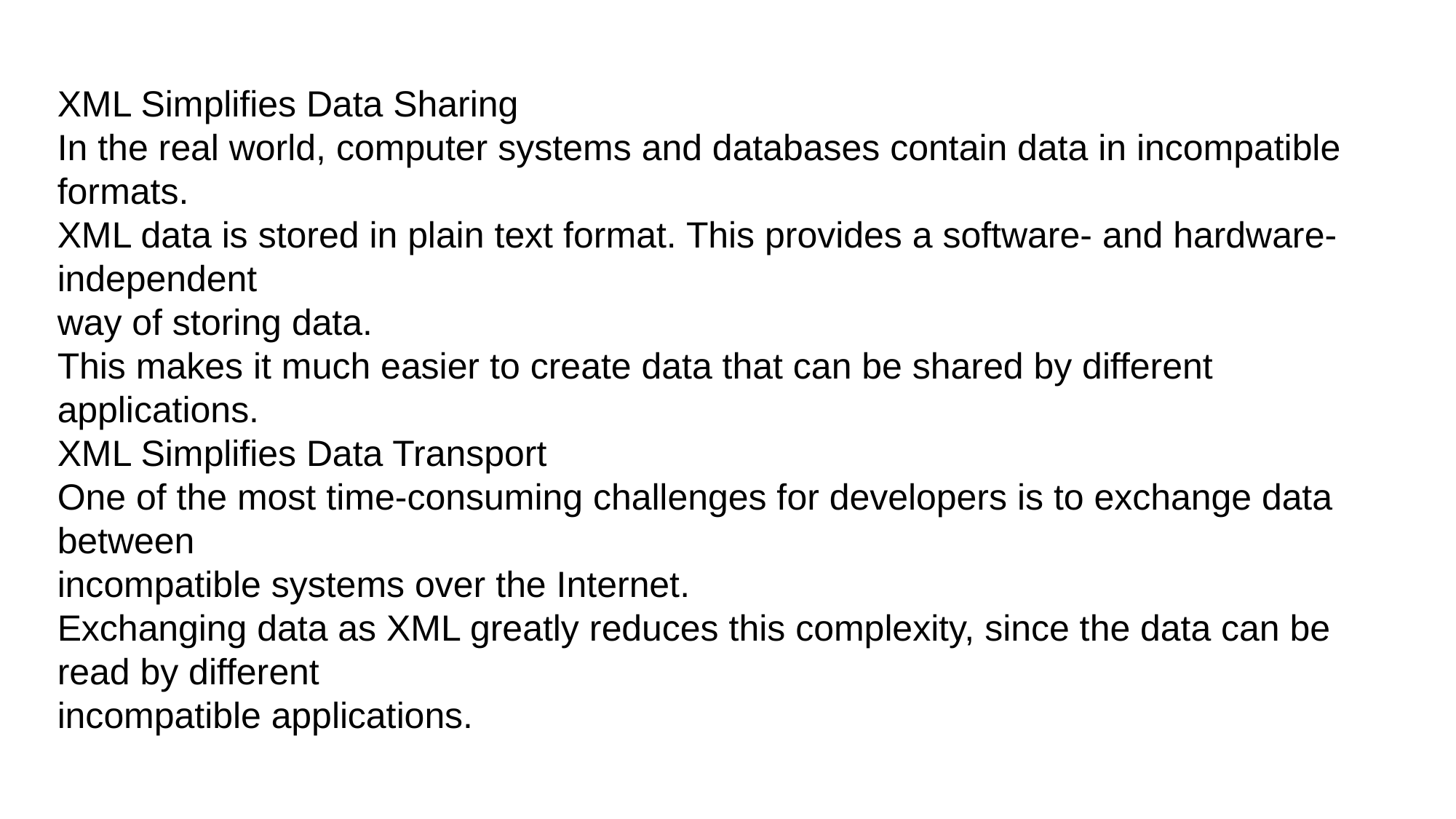

XML Simplifies Data Sharing
In the real world, computer systems and databases contain data in incompatible formats.
XML data is stored in plain text format. This provides a software- and hardware-independent
way of storing data.
This makes it much easier to create data that can be shared by different applications.
XML Simplifies Data Transport
One of the most time-consuming challenges for developers is to exchange data between
incompatible systems over the Internet.
Exchanging data as XML greatly reduces this complexity, since the data can be read by different
incompatible applications.